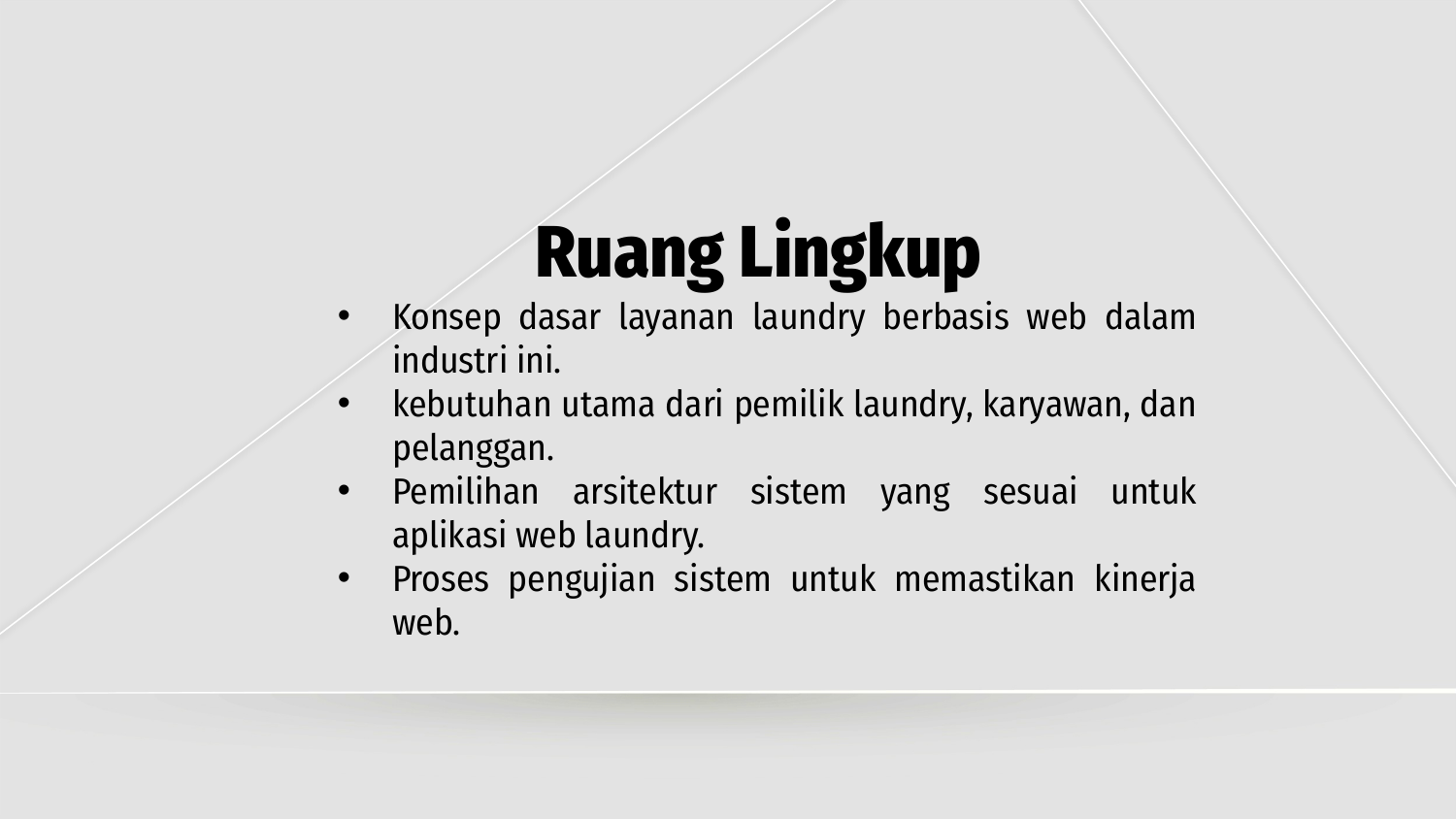

# Ruang Lingkup
Konsep dasar layanan laundry berbasis web dalam industri ini.
kebutuhan utama dari pemilik laundry, karyawan, dan pelanggan.
Pemilihan arsitektur sistem yang sesuai untuk aplikasi web laundry.
Proses pengujian sistem untuk memastikan kinerja web.